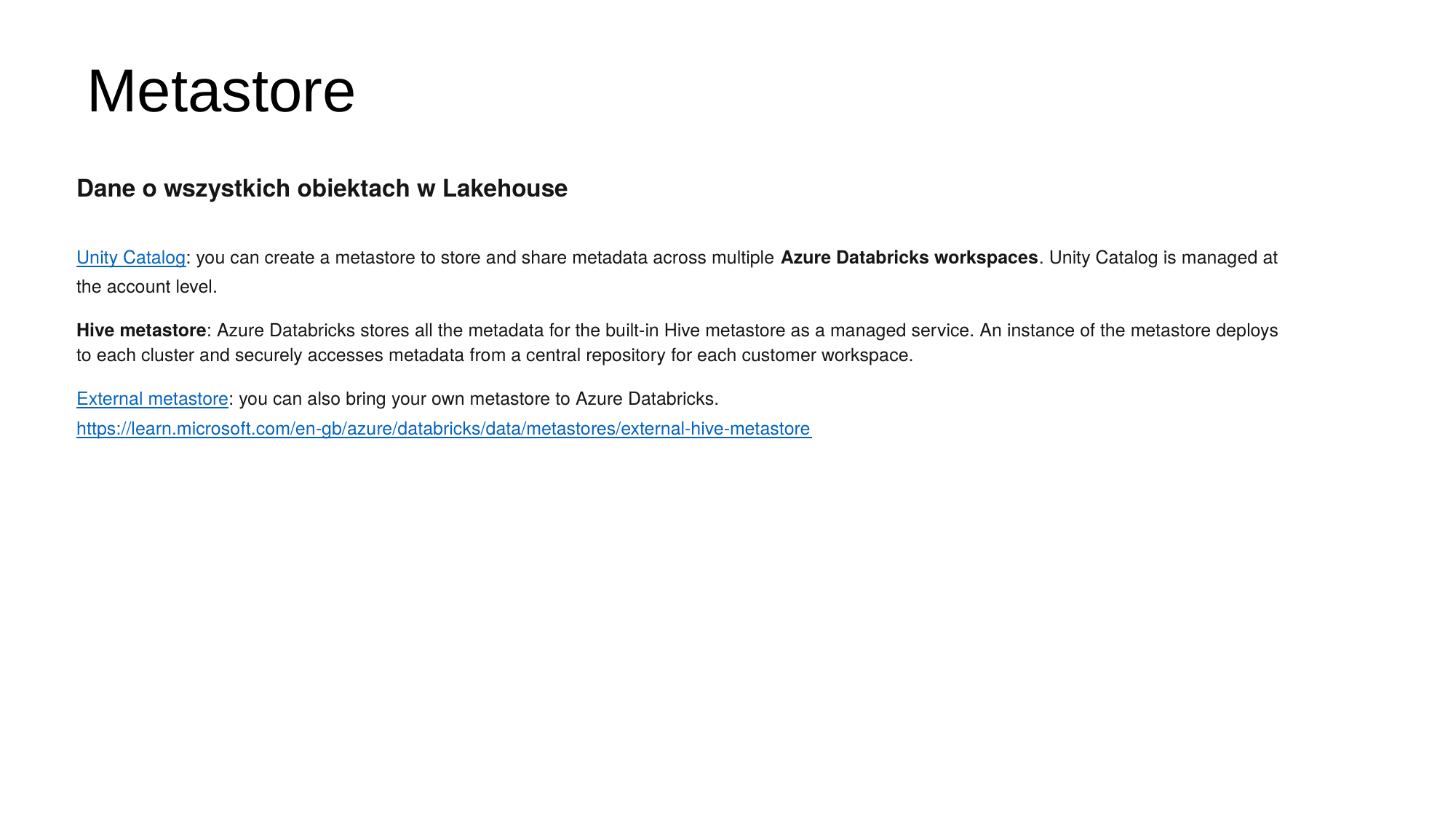

Metastore
Dane o wszystkich obiektach w Lakehouse

Unity Catalog: you can create a metastore to store and share metadata across multiple Azure Databricks workspaces. Unity Catalog is managed at the account level.
Hive metastore: Azure Databricks stores all the metadata for the built-in Hive metastore as a managed service. An instance of the metastore deploys to each cluster and securely accesses metadata from a central repository for each customer workspace.
External metastore: you can also bring your own metastore to Azure Databricks. https://learn.microsoft.com/en-gb/azure/databricks/data/metastores/external-hive-metastore